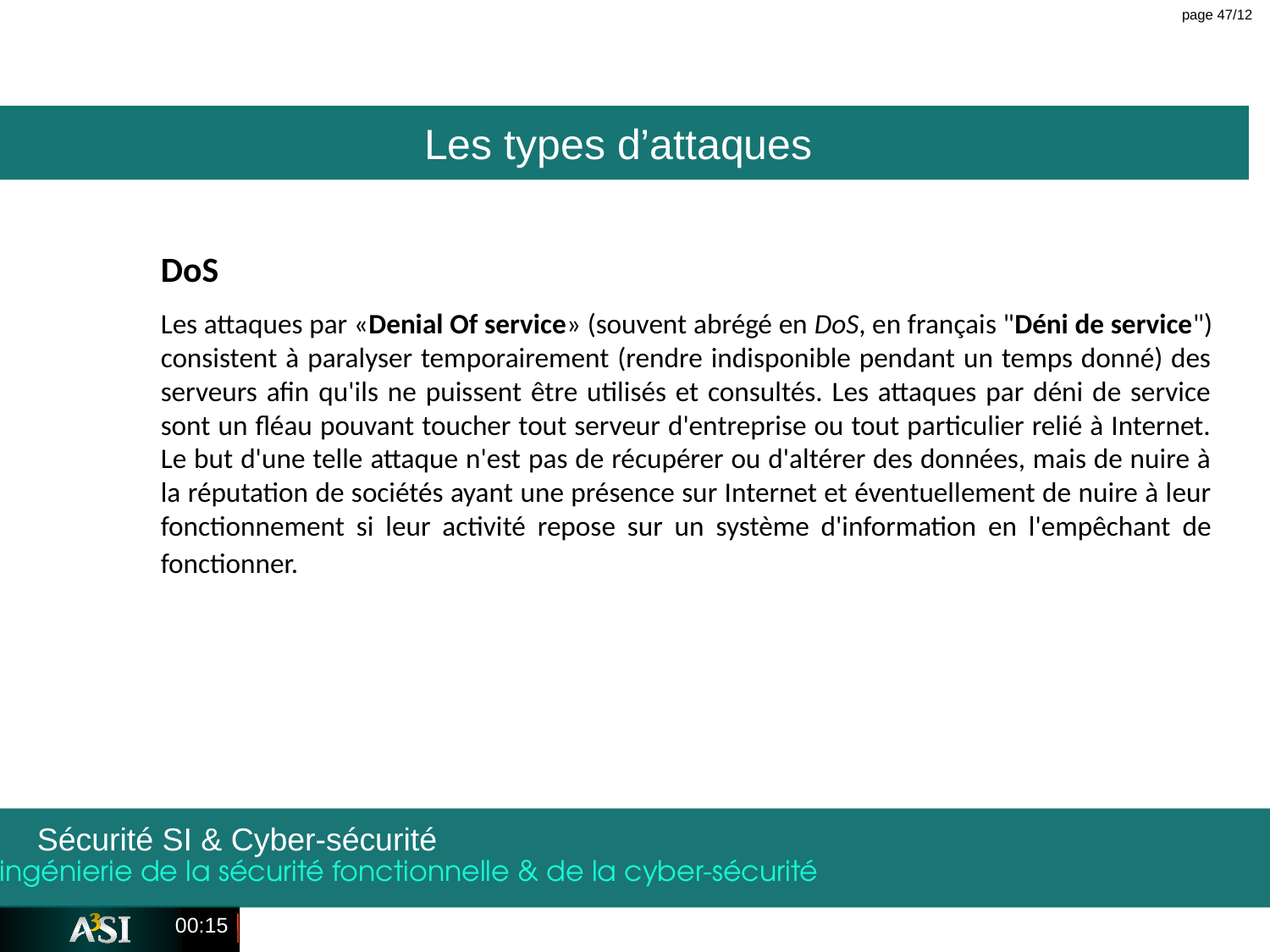

page 47/12
Les types d’attaques
DoS
Les attaques par «Denial Of service» (souvent abrégé en DoS, en français "Déni de service") consistent à paralyser temporairement (rendre indisponible pendant un temps donné) des serveurs afin qu'ils ne puissent être utilisés et consultés. Les attaques par déni de service sont un fléau pouvant toucher tout serveur d'entreprise ou tout particulier relié à Internet. Le but d'une telle attaque n'est pas de récupérer ou d'altérer des données, mais de nuire à la réputation de sociétés ayant une présence sur Internet et éventuellement de nuire à leur fonctionnement si leur activité repose sur un système d'information en l'empêchant de fonctionner.

ingénierie de la sécurité fonctionnelle & de la cyber-sécurité
Sécurité SI & Cyber-sécurité

00:15